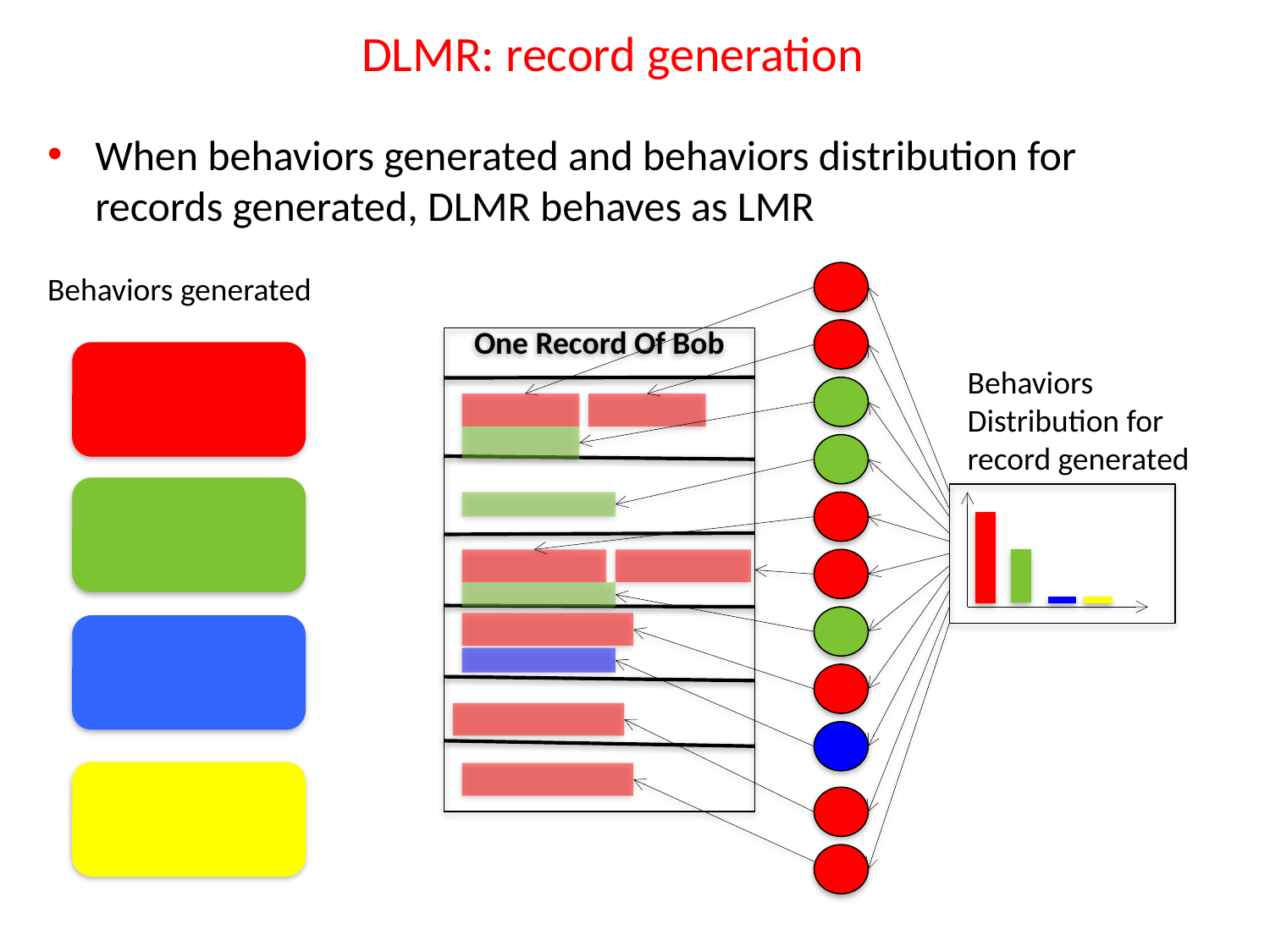

# DLMR: record generation
When behaviors generated and behaviors distribution for records generated, DLMR behaves as LMR

Behaviors generated

One Record Of Bob

Behaviors Distribution for record generated